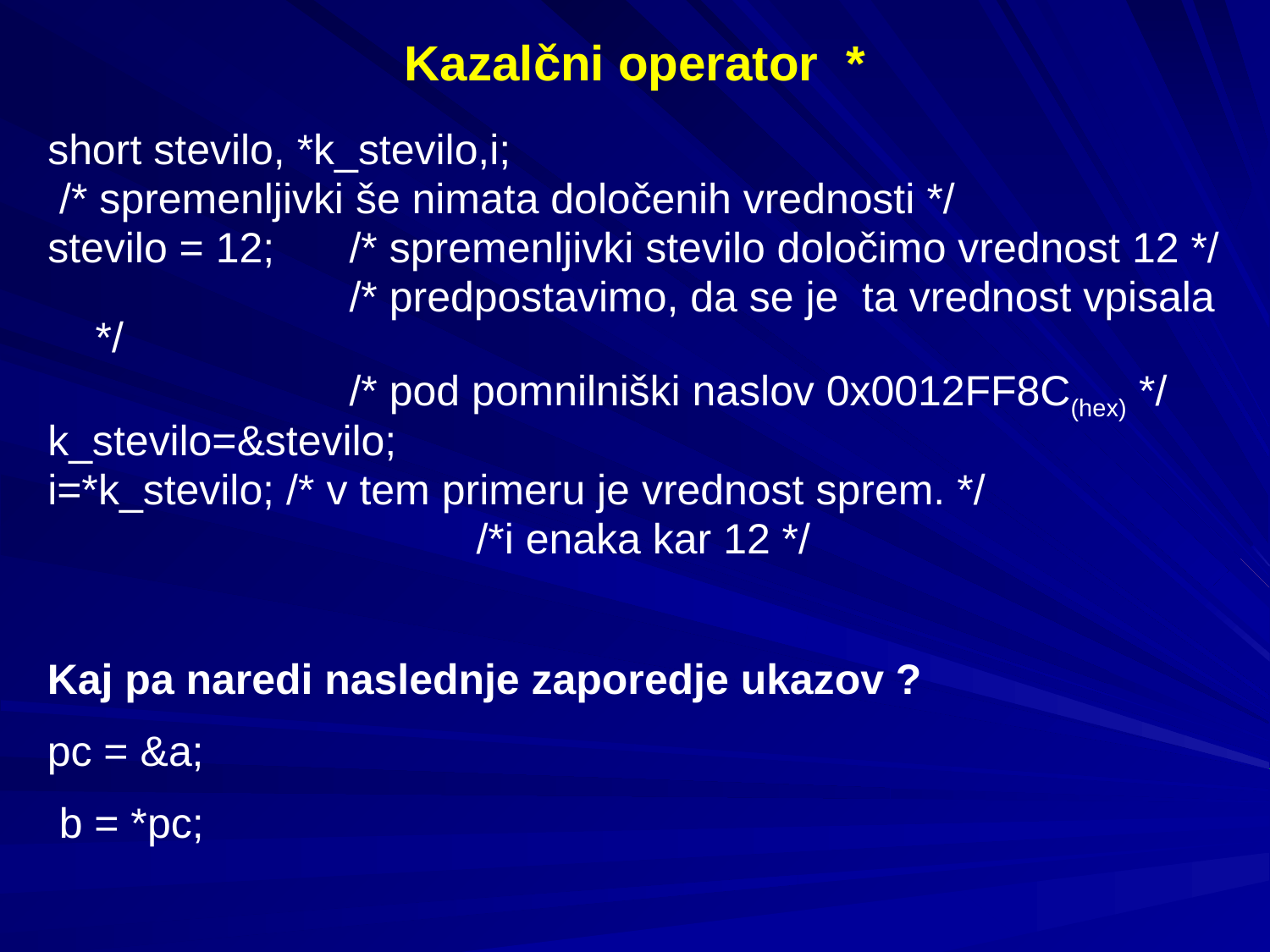

# Kazalčni operator  *
short stevilo, *k_stevilo,i;
 /* spremenljivki še nimata določenih vrednosti */
stevilo = 12; 	/* spremenljivki stevilo določimo vrednost 12 */
			/* predpostavimo, da se je  ta vrednost vpisala */
			/* pod pomnilniški naslov 0x0012FF8C(hex) */
k_stevilo=&stevilo;
i=*k_stevilo; /* v tem primeru je vrednost sprem. */
				/*i enaka kar 12 */
Kaj pa naredi naslednje zaporedje ukazov ?
pc = &a;
 b = *pc;